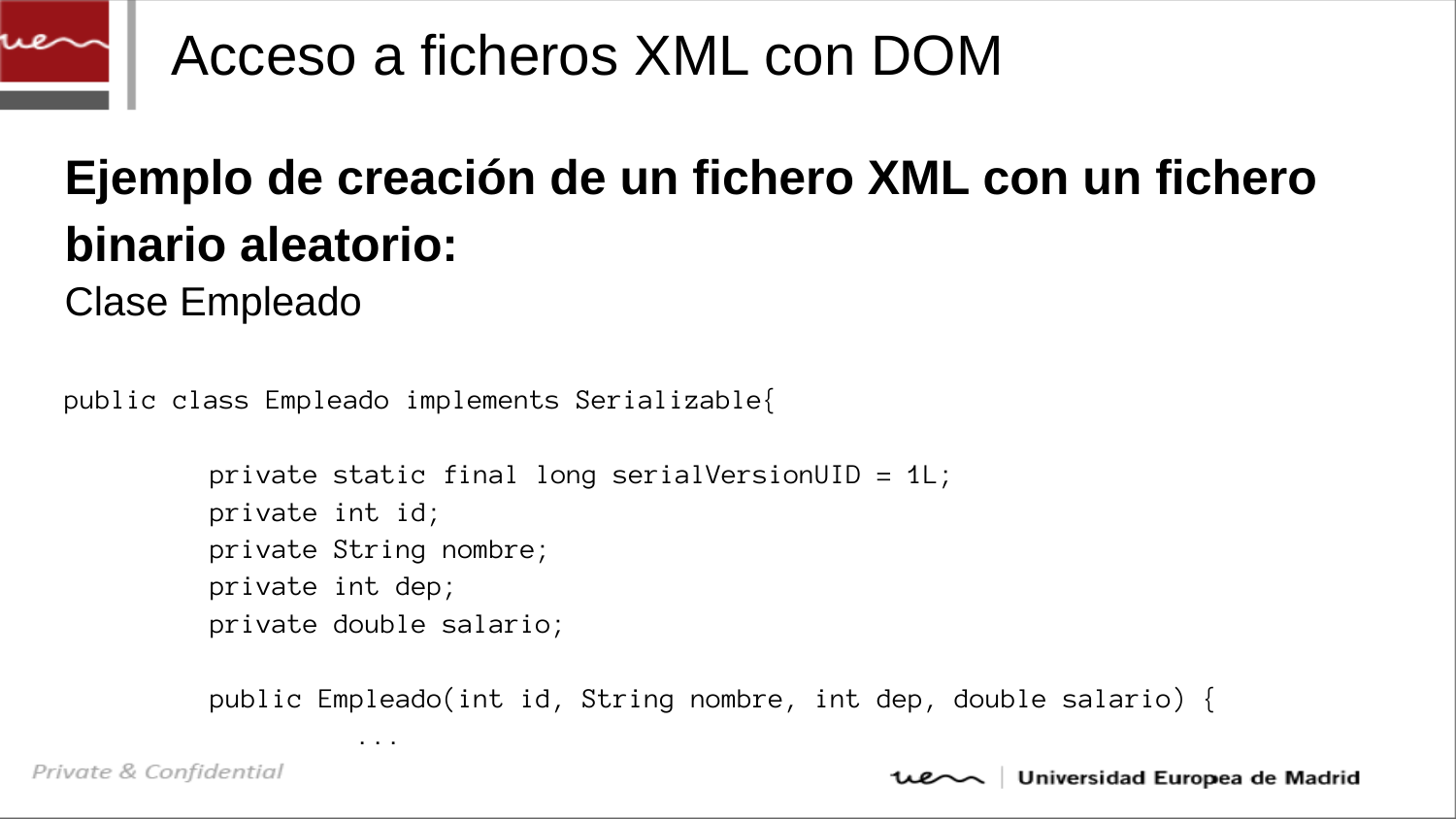

# Acceso a ficheros XML con DOM
Ejemplo de creación de un fichero XML con un fichero binario aleatorio:
Clase Empleado

public class Empleado implements Serializable{

	private static final long serialVersionUID = 1L;
	private int id;
	private String nombre;
	private int dep;
	private double salario;

	public Empleado(int id, String nombre, int dep, double salario) {
		...